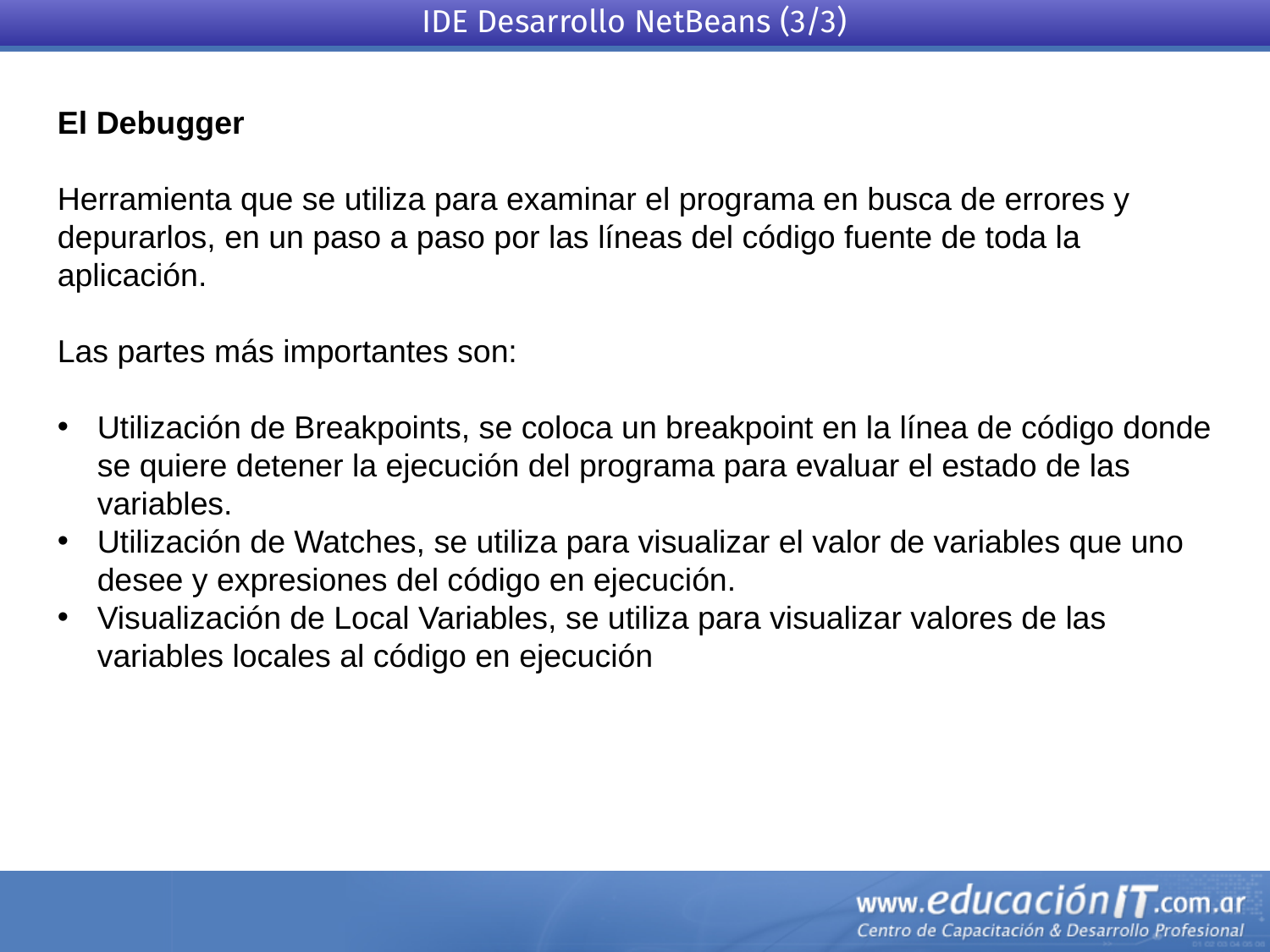

IDE Desarrollo NetBeans (3/3)
El Debugger

Herramienta que se utiliza para examinar el programa en busca de errores y depurarlos, en un paso a paso por las líneas del código fuente de toda la aplicación.

Las partes más importantes son:

Utilización de Breakpoints, se coloca un breakpoint en la línea de código donde se quiere detener la ejecución del programa para evaluar el estado de las variables.
Utilización de Watches, se utiliza para visualizar el valor de variables que uno desee y expresiones del código en ejecución.
Visualización de Local Variables, se utiliza para visualizar valores de las variables locales al código en ejecución